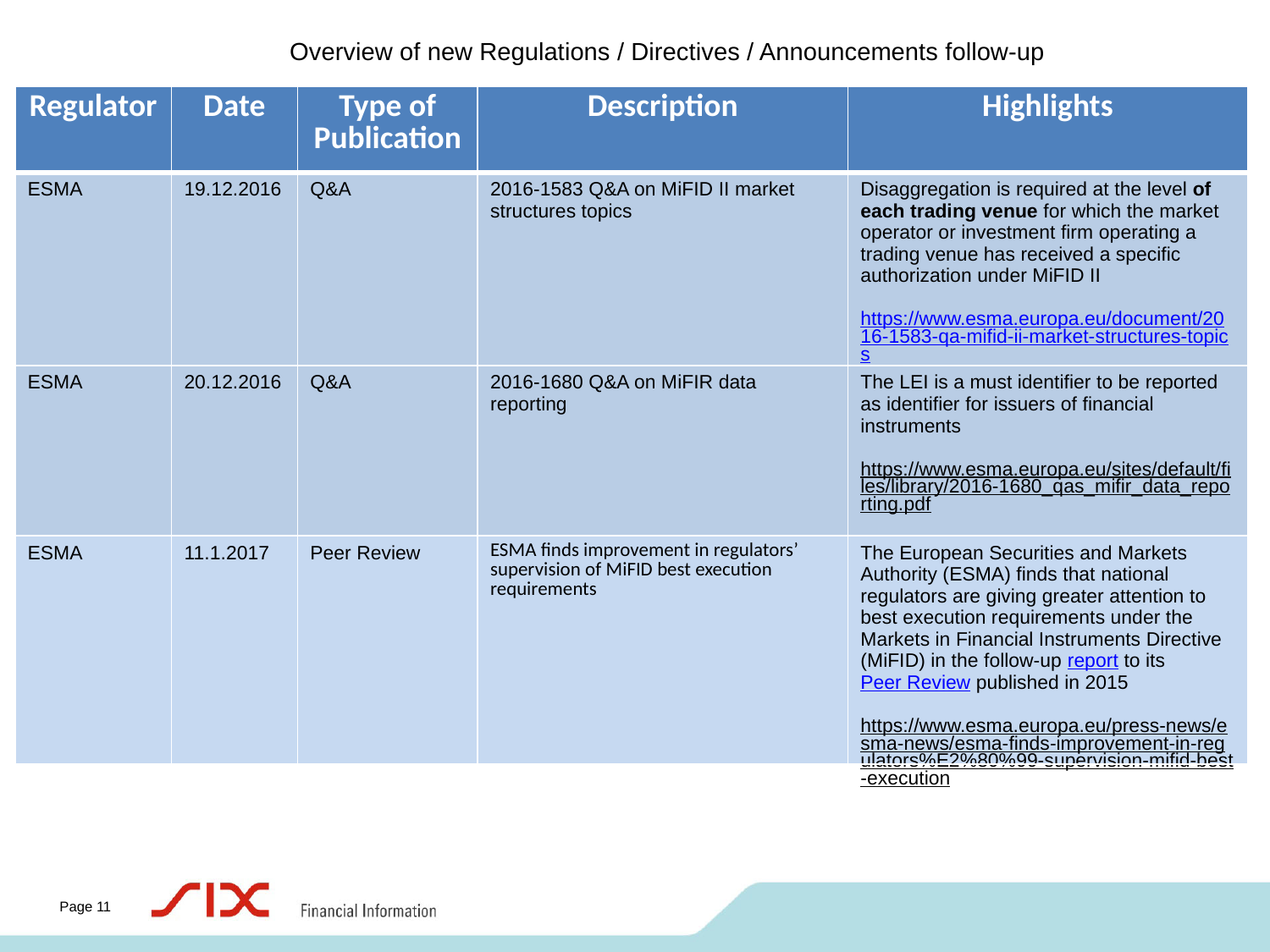

# Overview of new Regulations / Directives / Announcements follow-up
| Regulator | Date | Type of Publication | Description | Highlights |
| --- | --- | --- | --- | --- |
| ESMA | 19.12.2016 | Q&A | 2016-1583 Q&A on MiFID II market structures topics | Disaggregation is required at the level of each trading venue for which the market operator or investment firm operating a trading venue has received a specific authorization under MiFID II https://www.esma.europa.eu/document/2016-1583-qa-mifid-ii-market-structures-topics |
| ESMA | 20.12.2016 | Q&A | 2016-1680 Q&A on MiFIR data reporting | The LEI is a must identifier to be reported as identifier for issuers of financial instruments https://www.esma.europa.eu/sites/default/files/library/2016-1680\_qas\_mifir\_data\_reporting.pdf |
| ESMA | 11.1.2017 | Peer Review | ESMA finds improvement in regulators’ supervision of MiFID best execution requirements | The European Securities and Markets Authority (ESMA) finds that national regulators are giving greater attention to best execution requirements under the Markets in Financial Instruments Directive (MiFID) in the follow-up report to its Peer Review published in 2015 https://www.esma.europa.eu/press-news/esma-news/esma-finds-improvement-in-regulators%E2%80%99-supervision-mifid-best-execution |
Page 11